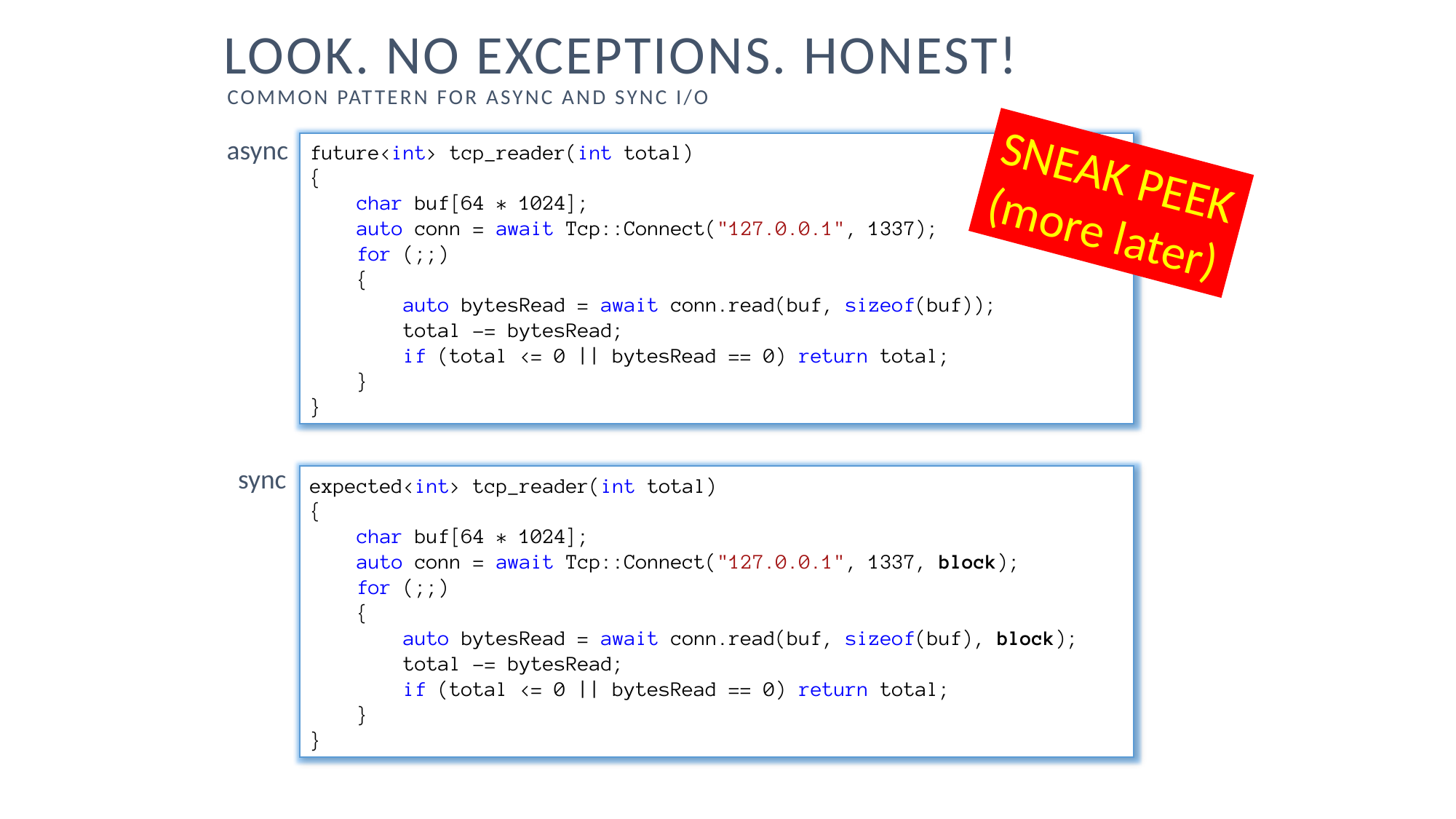

Look. No exceptions. Honest!
Common pattern for Async and sync i/o
async
future<int> tcp_reader(int total)
{
    char buf[64 * 1024];
    auto conn = await Tcp::Connect("127.0.0.1", 1337);
    for (;;)
    {
        auto bytesRead = await conn.read(buf, sizeof(buf));
        total -= bytesRead;
        if (total <= 0 || bytesRead == 0) return total;
    }
}
SNEAK PEEK
(more later)
sync
expected<int> tcp_reader(int total)
{
    char buf[64 * 1024];
    auto conn = await Tcp::Connect("127.0.0.1", 1337, block);
    for (;;)
    {
        auto bytesRead = await conn.read(buf, sizeof(buf), block);
        total -= bytesRead;
        if (total <= 0 || bytesRead == 0) return total;
    }
}
e-mail: gorn with answers, complaints, corrections, suggestions and new material